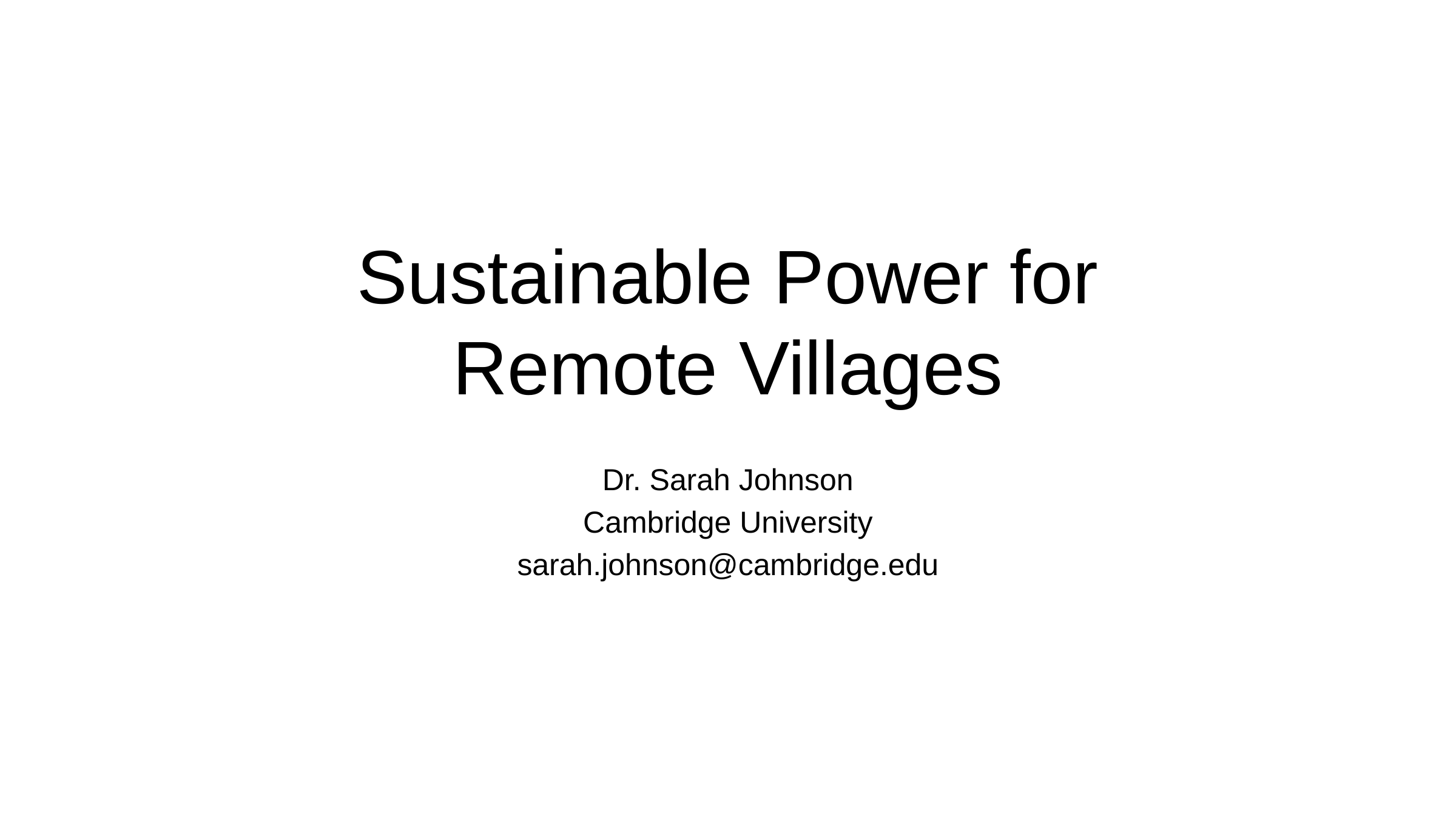

# Sustainable Power for Remote Villages
Dr. Sarah Johnson
Cambridge University
sarah.johnson@cambridge.edu